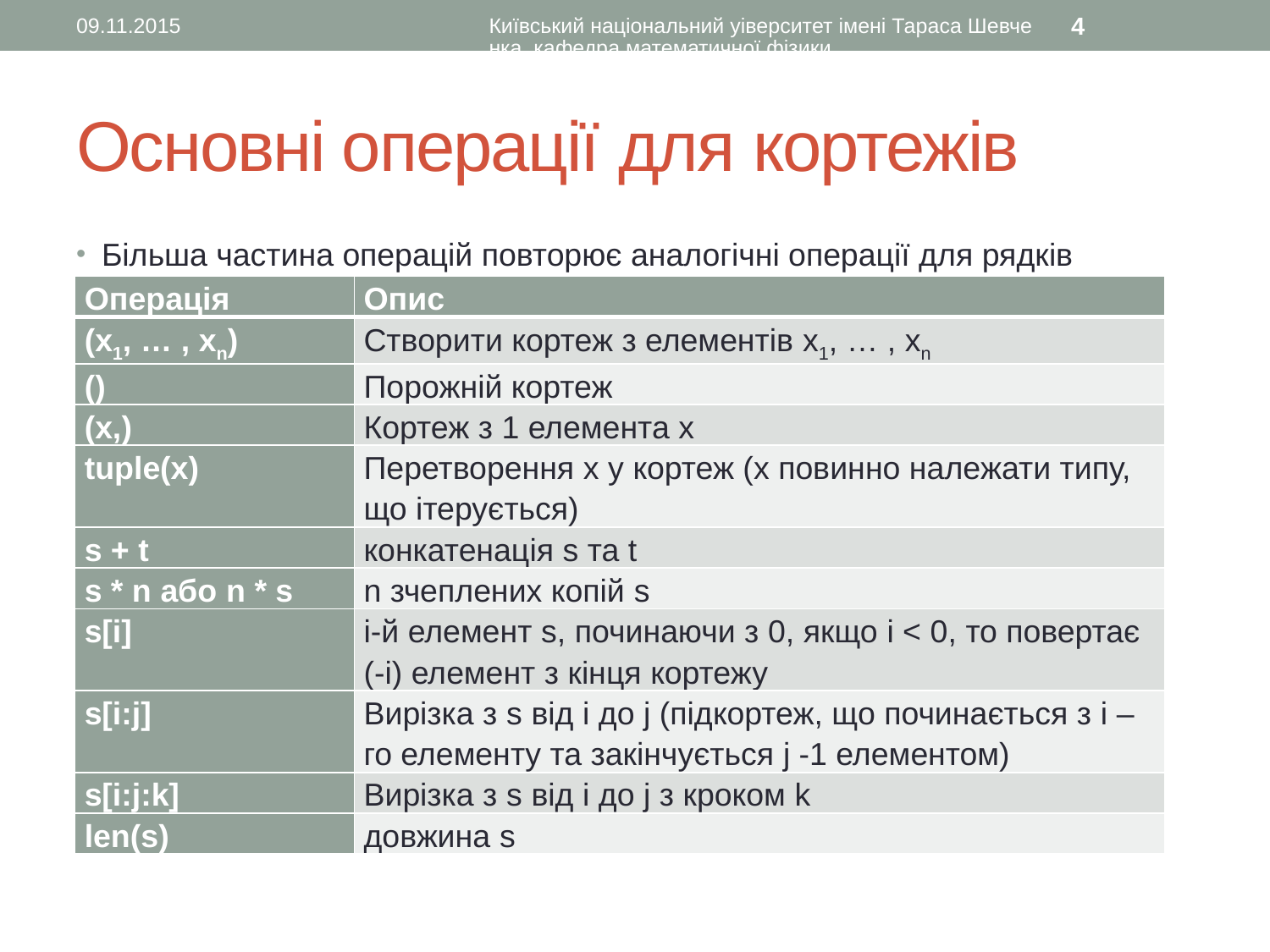

09.11.2015
Київський національний уіверситет імені Тараса Шевченка, кафедра математичної фізики
4
# Основні операції для кортежів
Більша частина операцій повторює аналогічні операції для рядків

| Операція | Опис |
| --- | --- |
| (x1, … , xn) | Створити кортеж з елементів x1, … , xn |
| () | Порожній кортеж |
| (x,) | Кортеж з 1 елемента x |
| tuple(x) | Перетворення x у кортеж (x повинно належати типу, що ітерується) |
| s + t | конкатенація s та t |
| s \* n або n \* s | n зчеплених копій s |
| s[i] | i-й елемент s, починаючи з 0, якщо i < 0, то повертає (-i) елемент з кінця кортежу |
| s[i:j] | Вирізка з s від i до j (підкортеж, що починається з i –го елементу та закінчується j -1 елементом) |
| s[i:j:k] | Вирізка з s від i до j з кроком k |
| len(s) | довжина s |